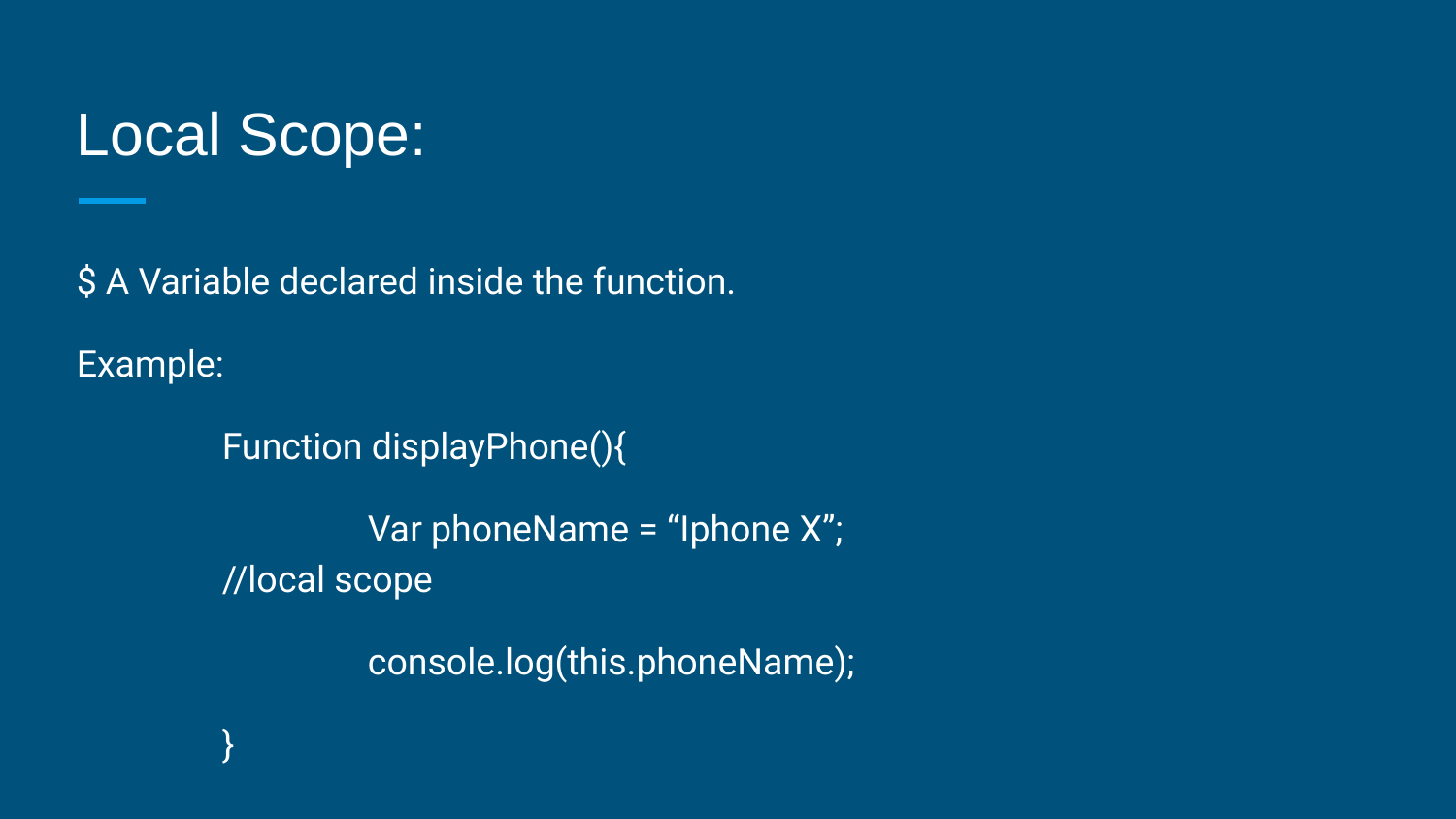

# Local Scope:
$ A Variable declared inside the function.
Example:
	Function displayPhone(){
		Var phoneName = “Iphone X”;   				//local scope
		console.log(this.phoneName);
	}